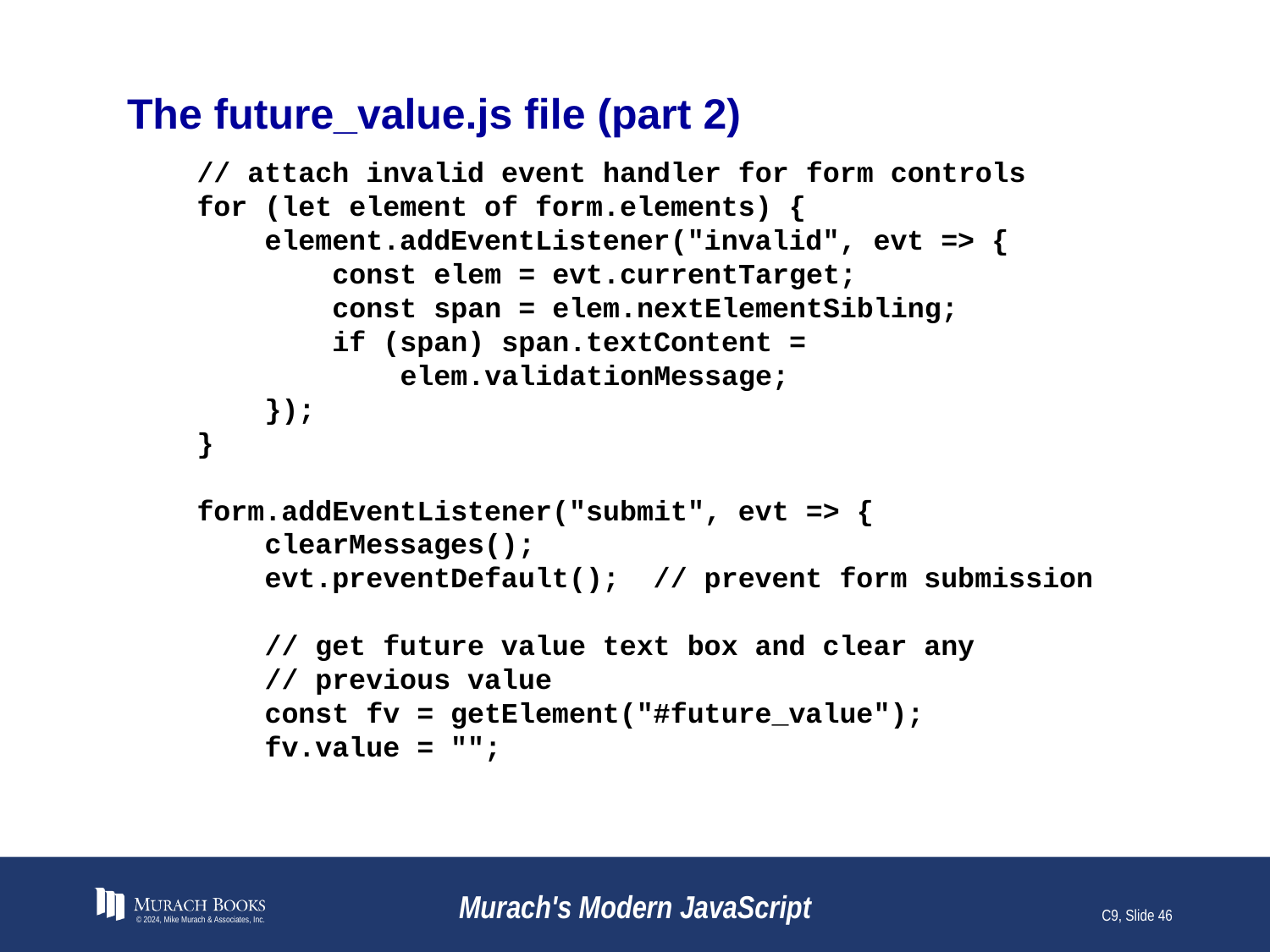

# The future_value.js file (part 2)
    // attach invalid event handler for form controls
    for (let element of form.elements) {
        element.addEventListener("invalid", evt => {
            const elem = evt.currentTarget;
            const span = elem.nextElementSibling;
            if (span) span.textContent =
                elem.validationMessage;
        });
    }

    form.addEventListener("submit", evt => {
        clearMessages();
        evt.preventDefault();  // prevent form submission

        // get future value text box and clear any
        // previous value
        const fv = getElement("#future_value");
        fv.value = "";
© 2024, Mike Murach & Associates, Inc.
Murach's Modern JavaScript

C9, Slide 46